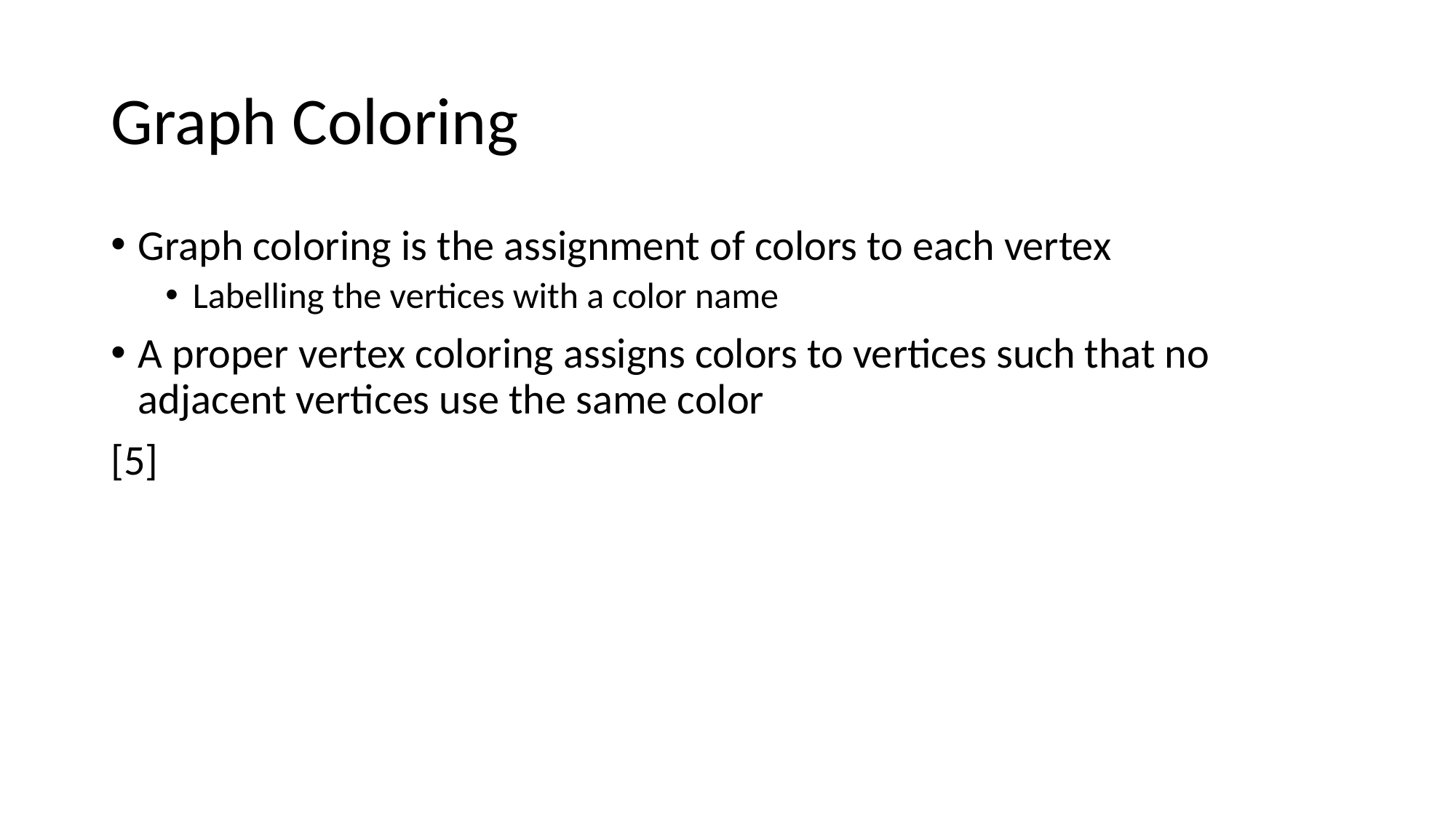

# Graph Coloring
Graph coloring is the assignment of colors to each vertex
Labelling the vertices with a color name
A proper vertex coloring assigns colors to vertices such that no adjacent vertices use the same color
[5]